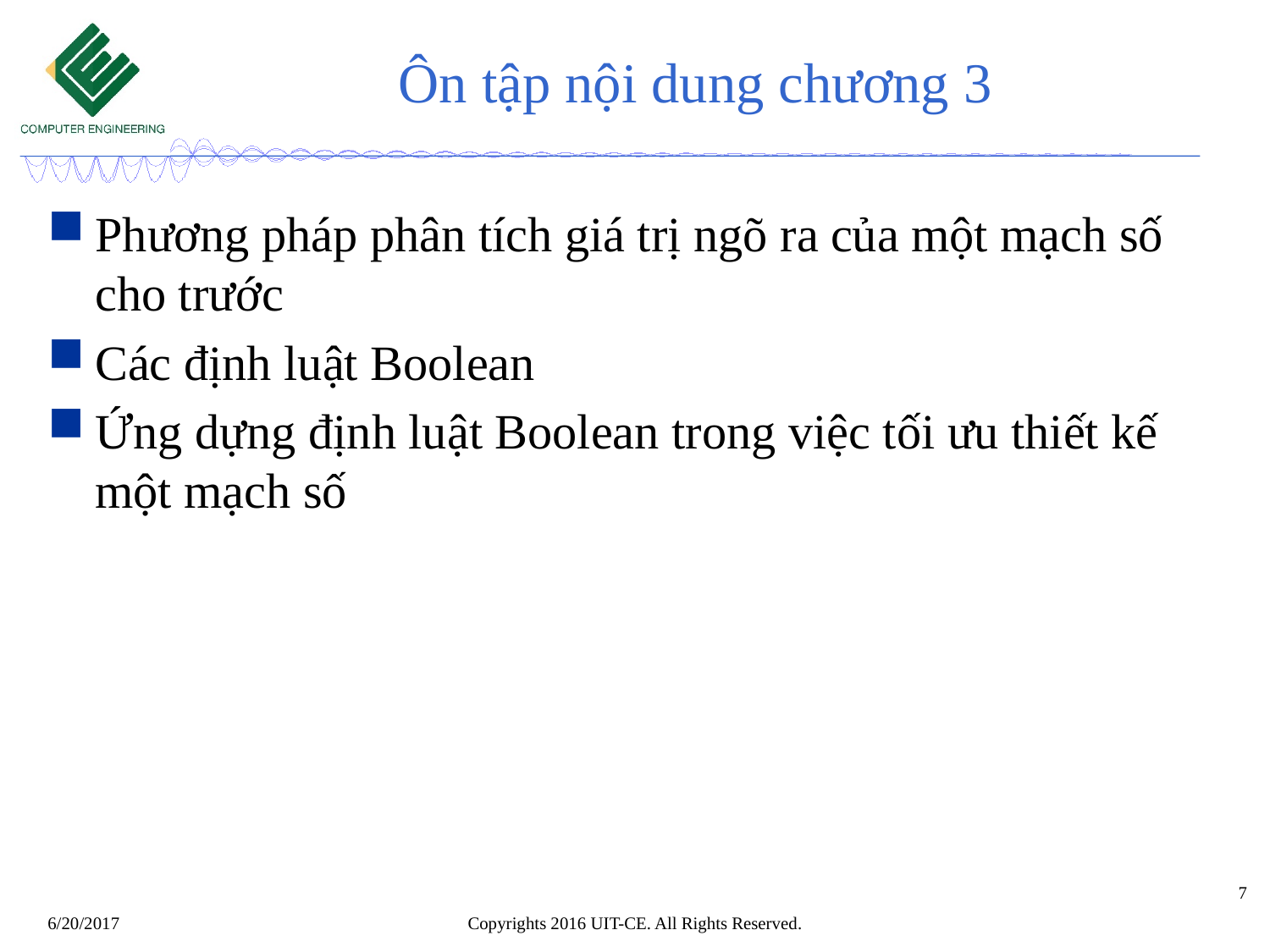

# Ôn tập nội dung chương 3
Phương pháp phân tích giá trị ngõ ra của một mạch số cho trước
Các định luật Boolean
Ứng dựng định luật Boolean trong việc tối ưu thiết kế một mạch số
7
Copyrights 2016 UIT-CE. All Rights Reserved.
6/20/2017